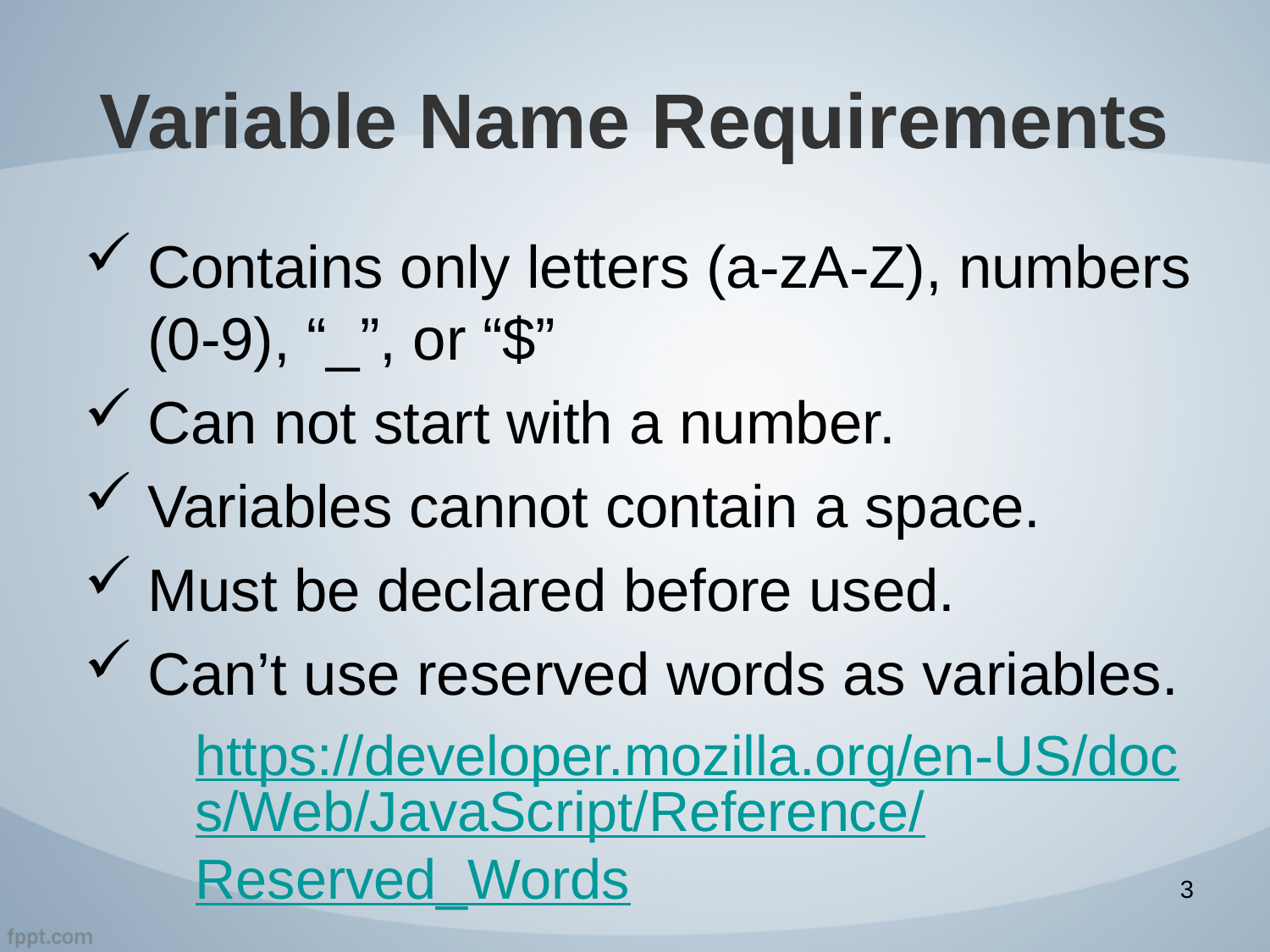

# Variable Name Requirements
Contains only letters (a-zA-Z), numbers (0-9), “_”, or “$”
Can not start with a number.
Variables cannot contain a space.
Must be declared before used.
Can’t use reserved words as variables.
https://developer.mozilla.org/en-US/docs/Web/JavaScript/Reference/Reserved_Words
3